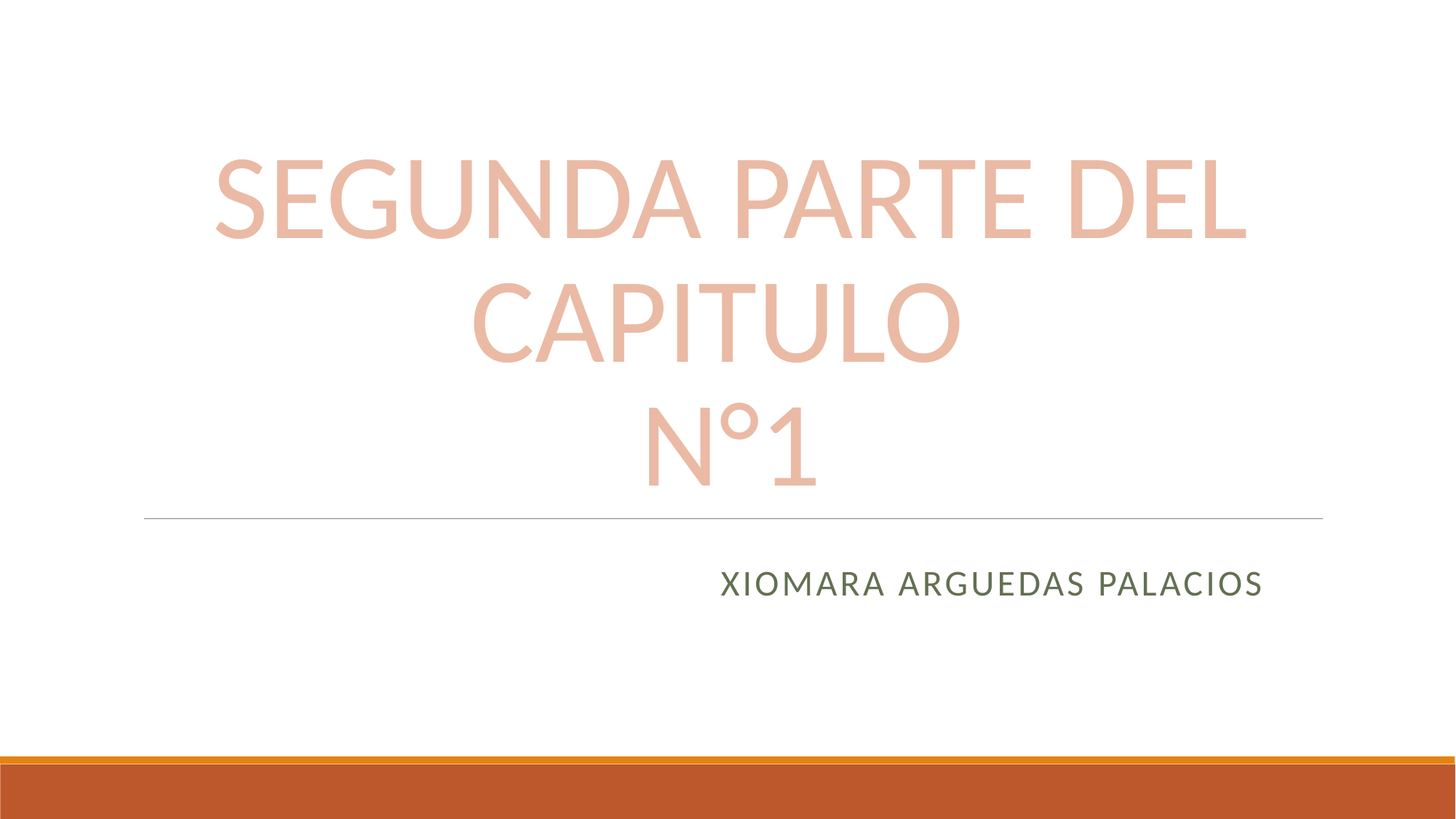

# SEGUNDA PARTE DEL CAPITULO N°1
XIOMARA ARGUEDAS PALACIOS